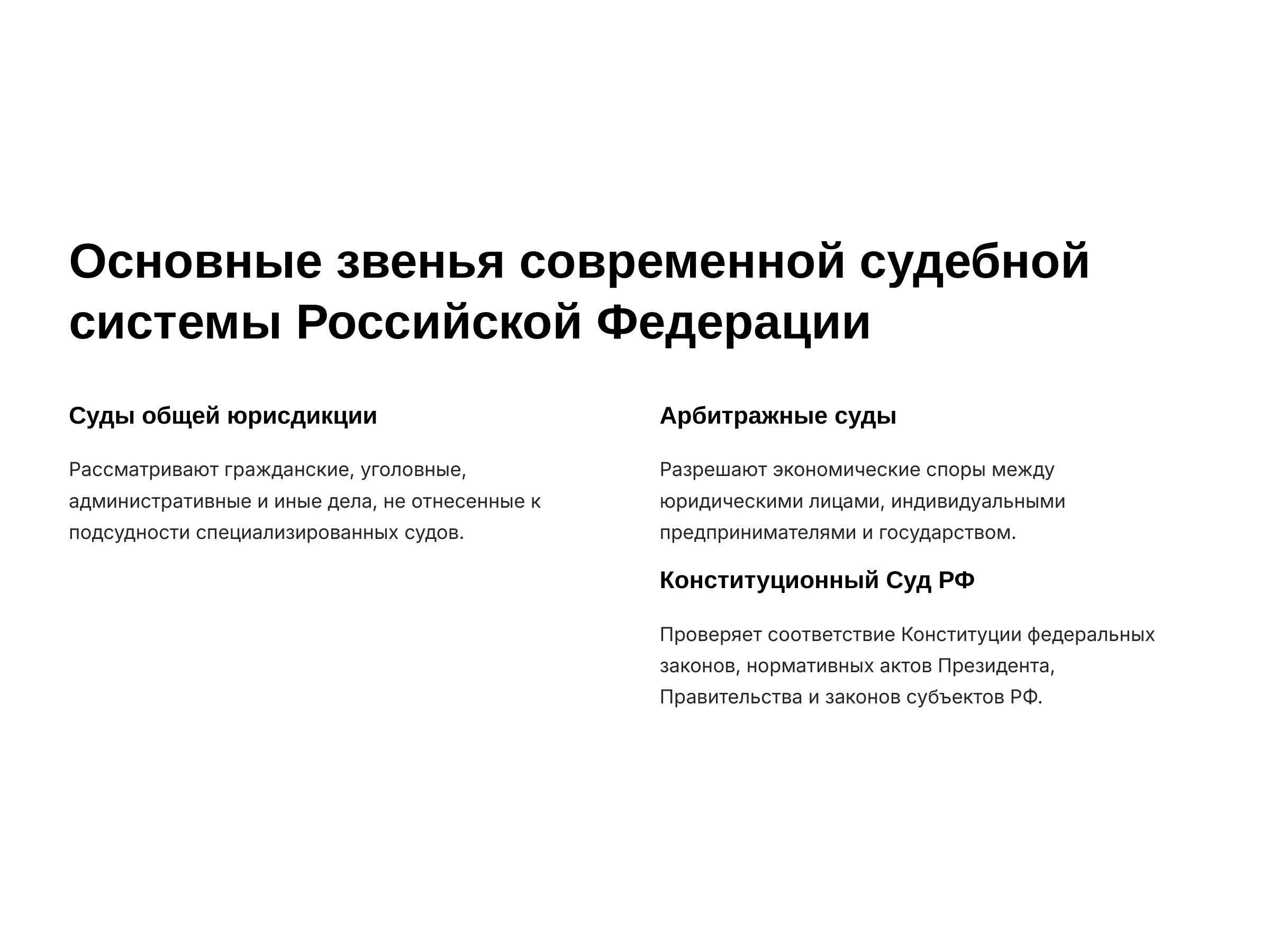

Основные звенья современной судебной системы Российской Федерации
Суды общей юрисдикции
Арбитражные суды
Рассматривают гражданские, уголовные, административные и иные дела, не отнесенные к подсудности специализированных судов.
Разрешают экономические споры между юридическими лицами, индивидуальными предпринимателями и государством.
Конституционный Суд РФ
Проверяет соответствие Конституции федеральных законов, нормативных актов Президента, Правительства и законов субъектов РФ.